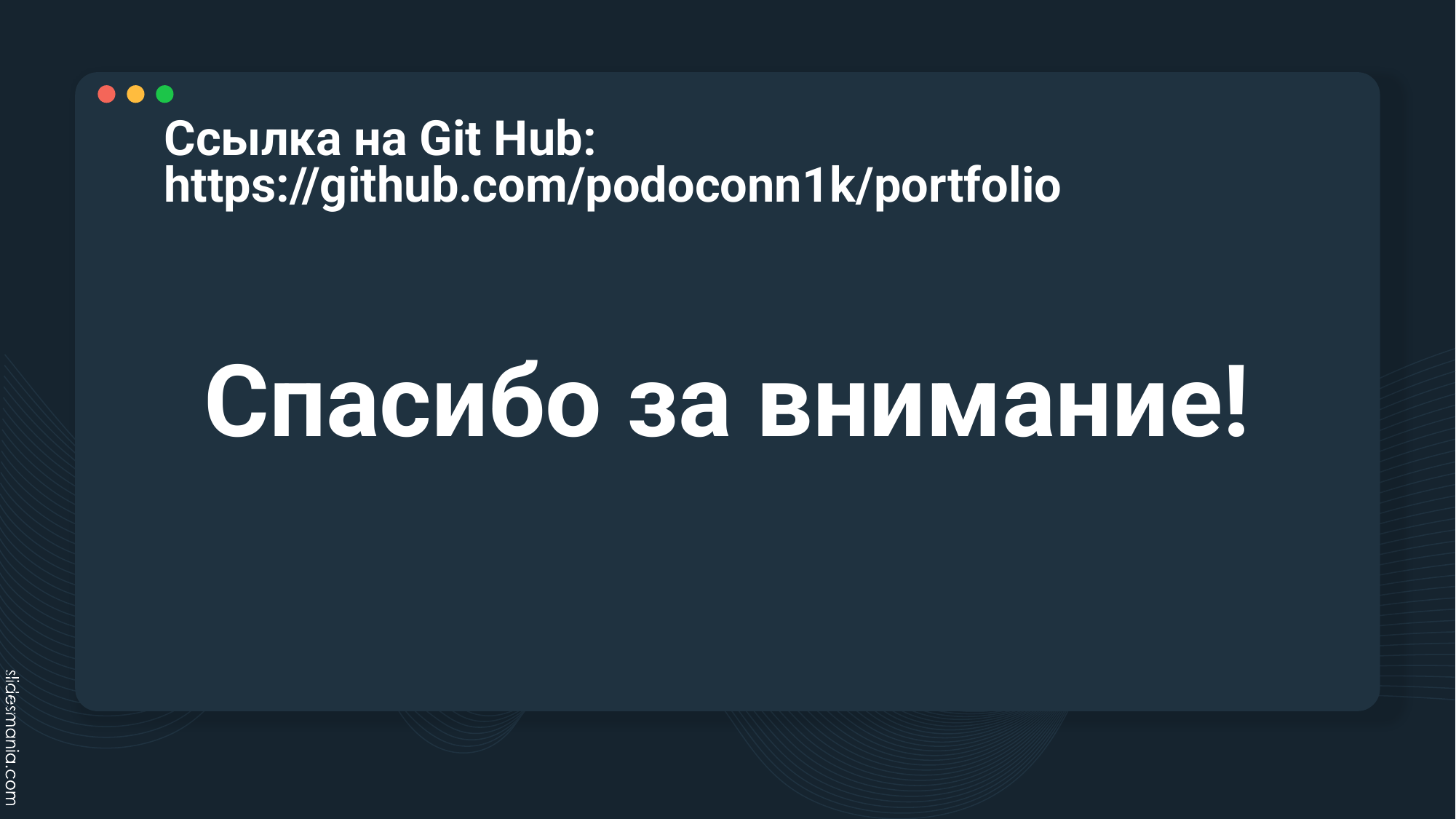

# Ссылка на Git Hub: https://github.com/podoconn1k/portfolio
Спасибо за внимание!